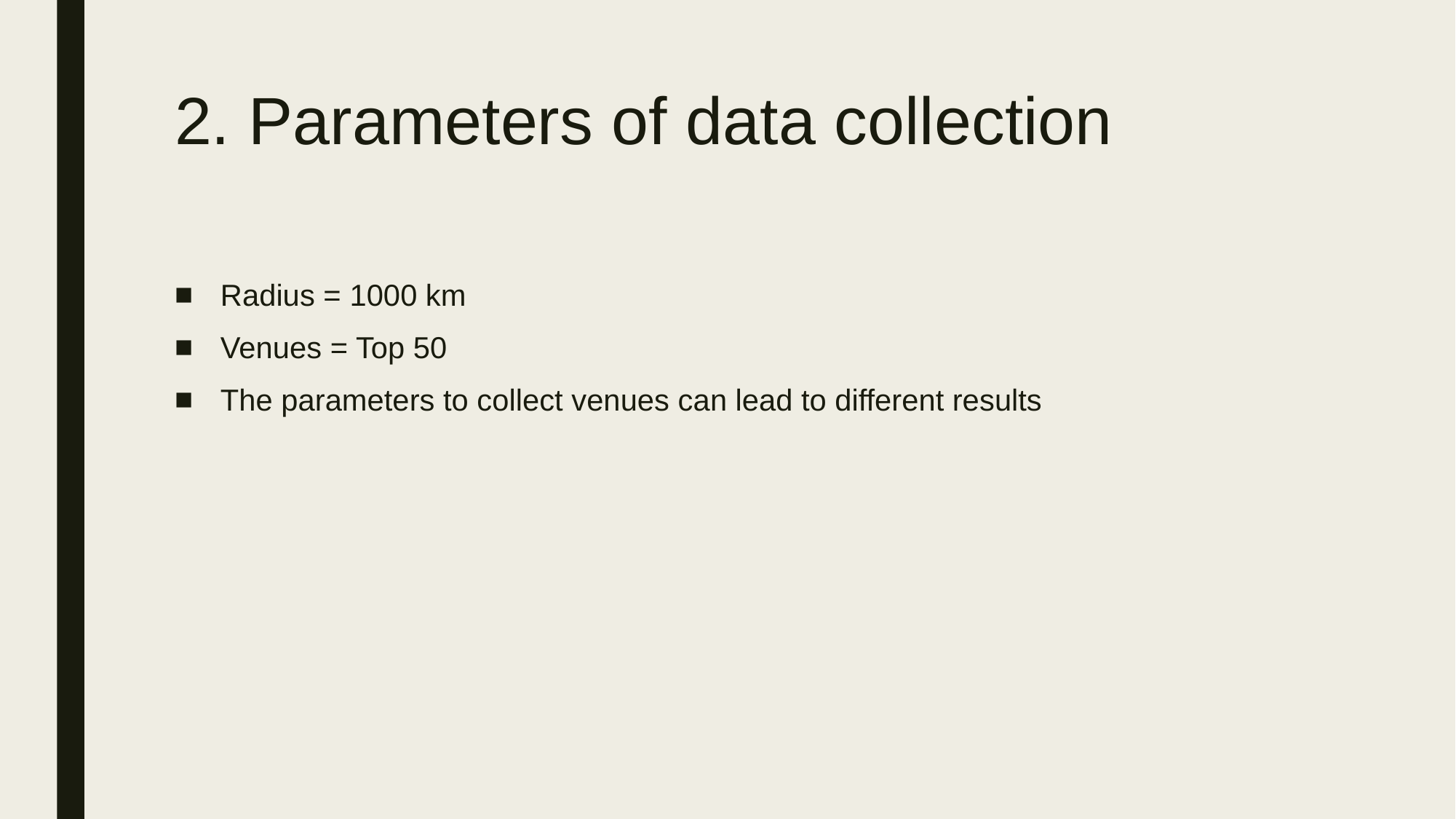

# 2. Parameters of data collection
Radius = 1000 km
Venues = Top 50
The parameters to collect venues can lead to different results